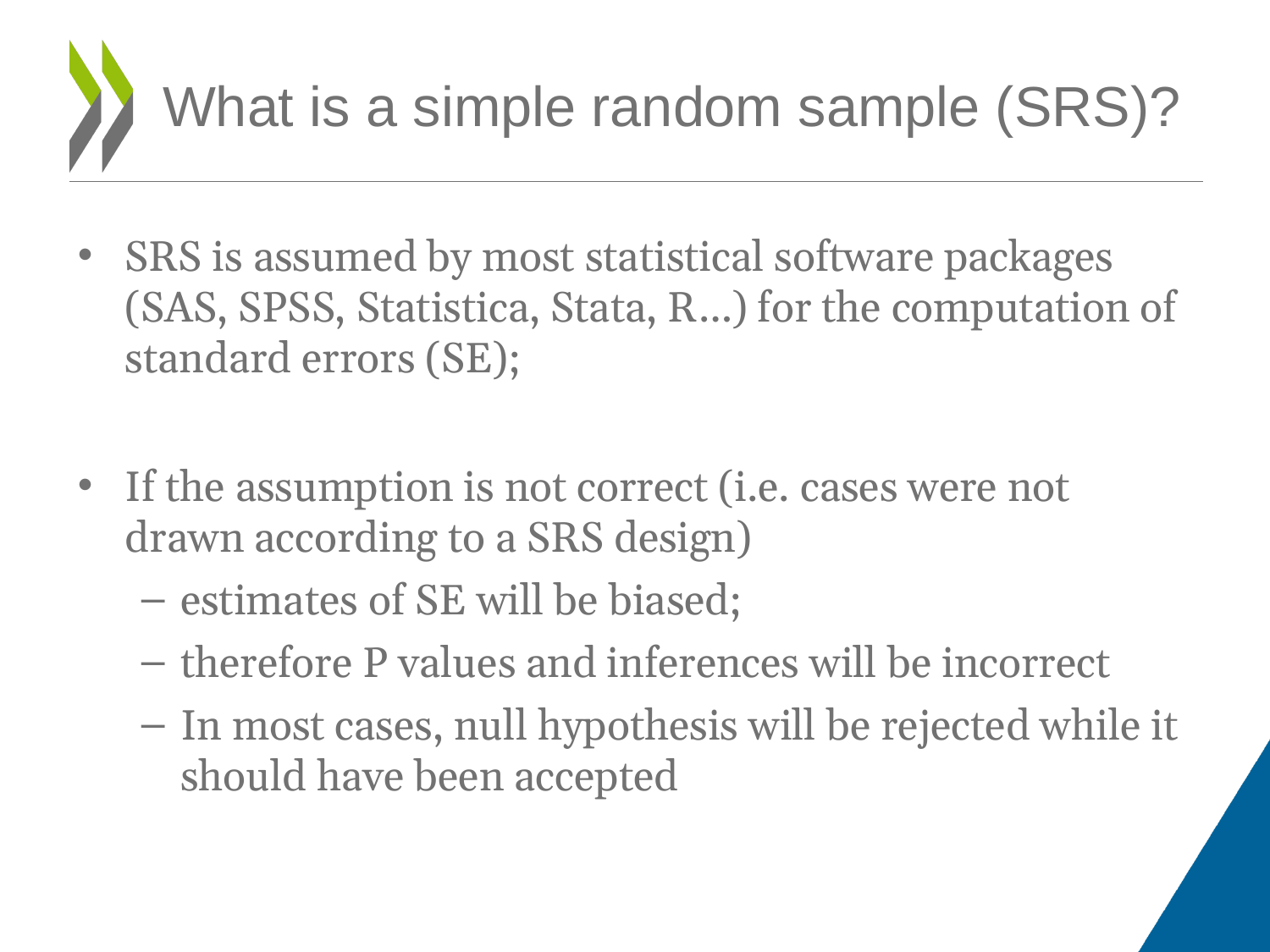

# What is a simple random sample (SRS)?
SRS is assumed by most statistical software packages (SAS, SPSS, Statistica, Stata, R…) for the computation of standard errors (SE);

If the assumption is not correct (i.e. cases were not drawn according to a SRS design)
estimates of SE will be biased;
therefore P values and inferences will be incorrect
In most cases, null hypothesis will be rejected while it should have been accepted